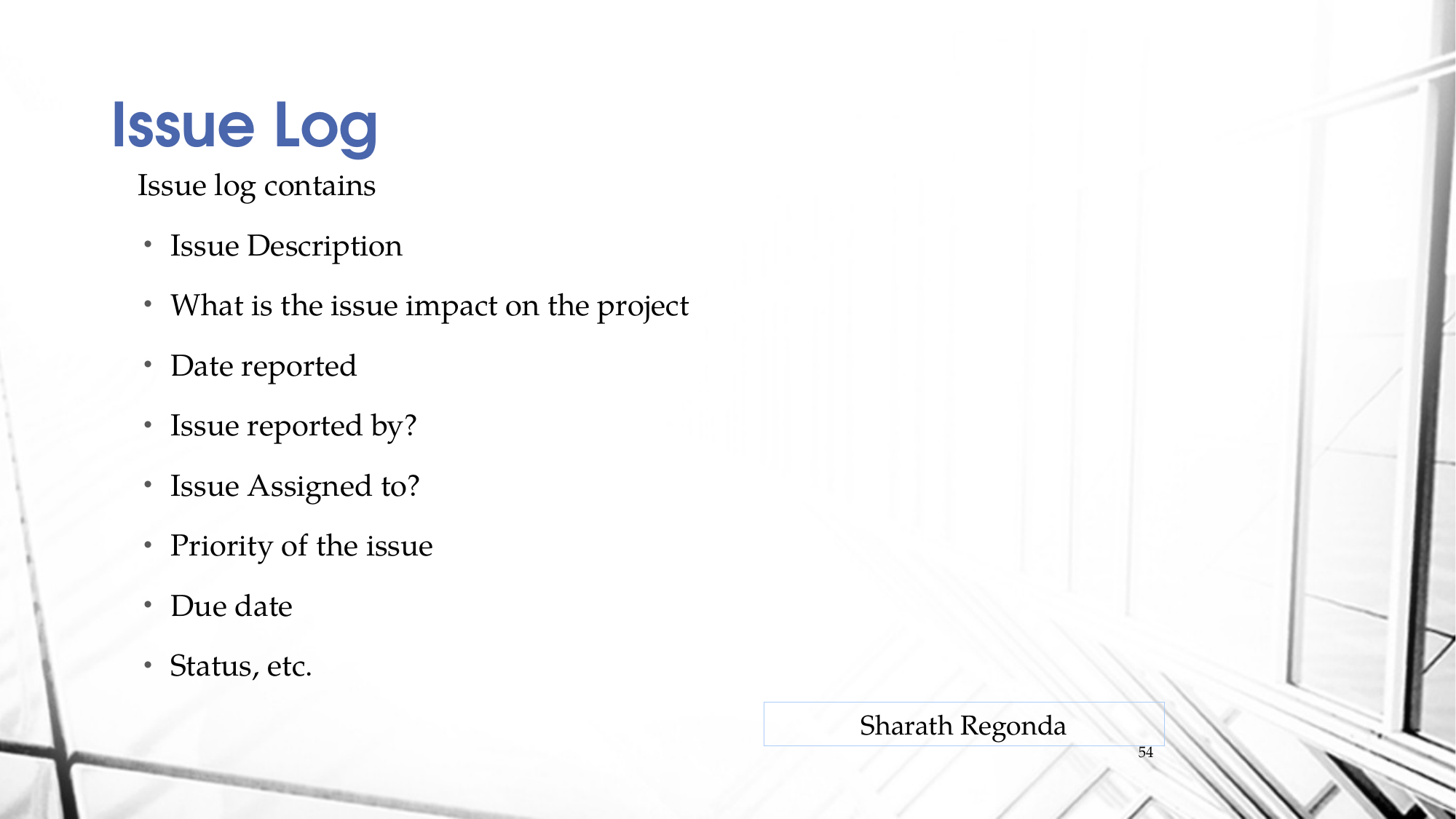

# Issue Log
Issue log contains
Issue Description
What is the issue impact on the project
Date reported
Issue reported by?
Issue Assigned to?
Priority of the issue
Due date
Status, etc.

Sharath Regonda
54